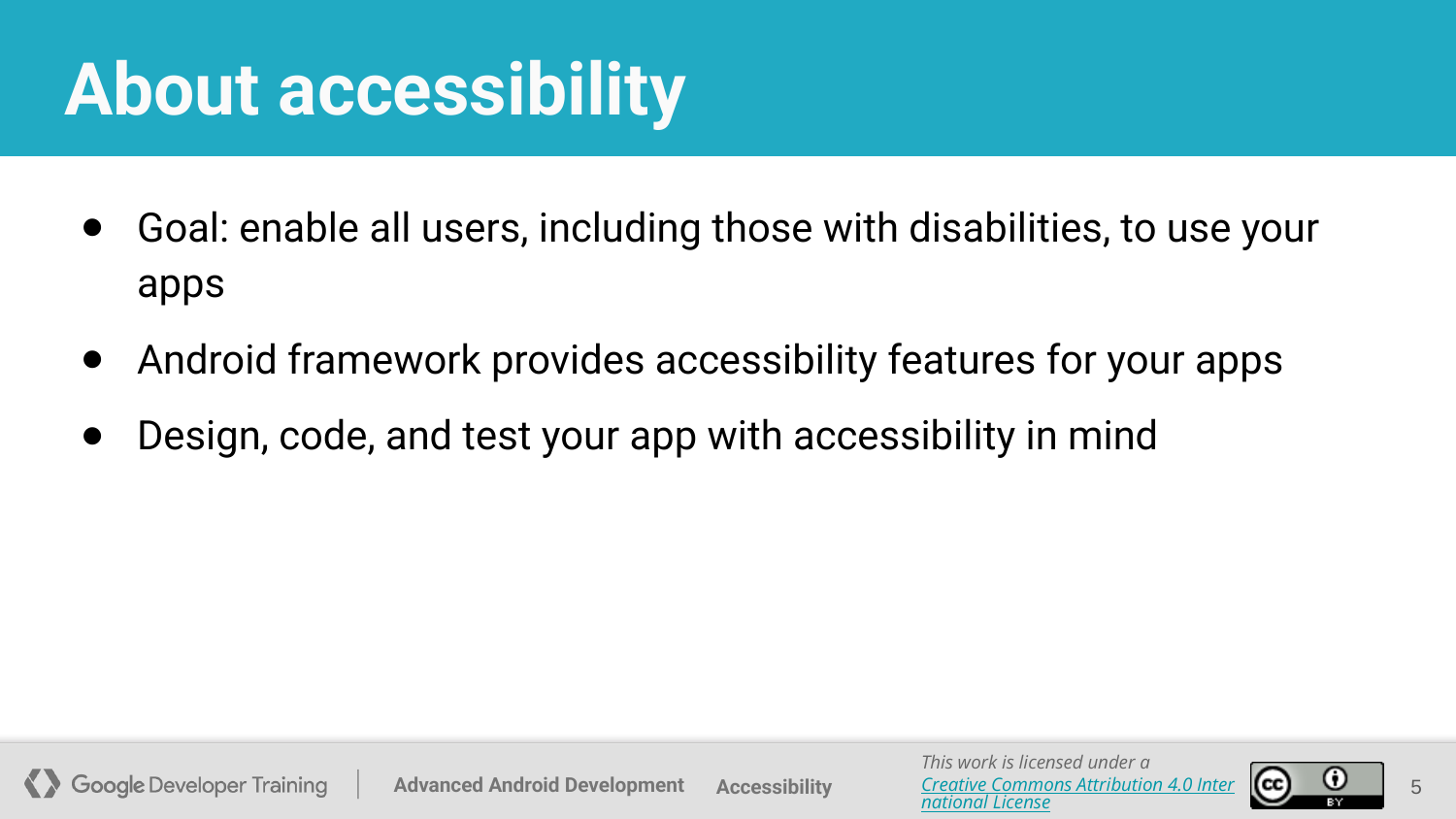

# About accessibility
Goal: enable all users, including those with disabilities, to use your apps
Android framework provides accessibility features for your apps
Design, code, and test your app with accessibility in mind
5